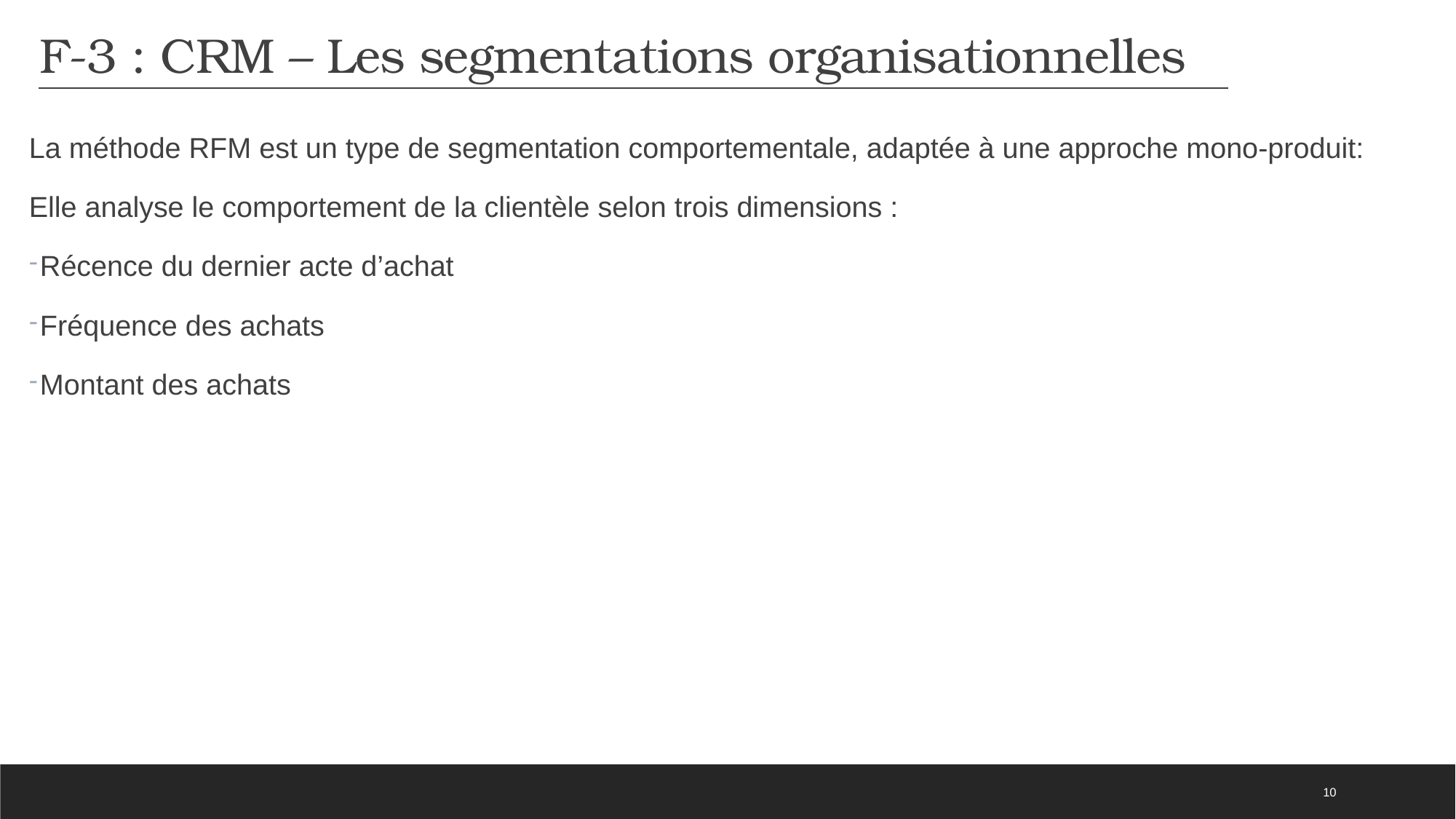

# F-3 : CRM – Les segmentations organisationnelles
La méthode RFM est un type de segmentation comportementale, adaptée à une approche mono-produit:
Elle analyse le comportement de la clientèle selon trois dimensions :
Récence du dernier acte d’achat
Fréquence des achats
Montant des achats
10